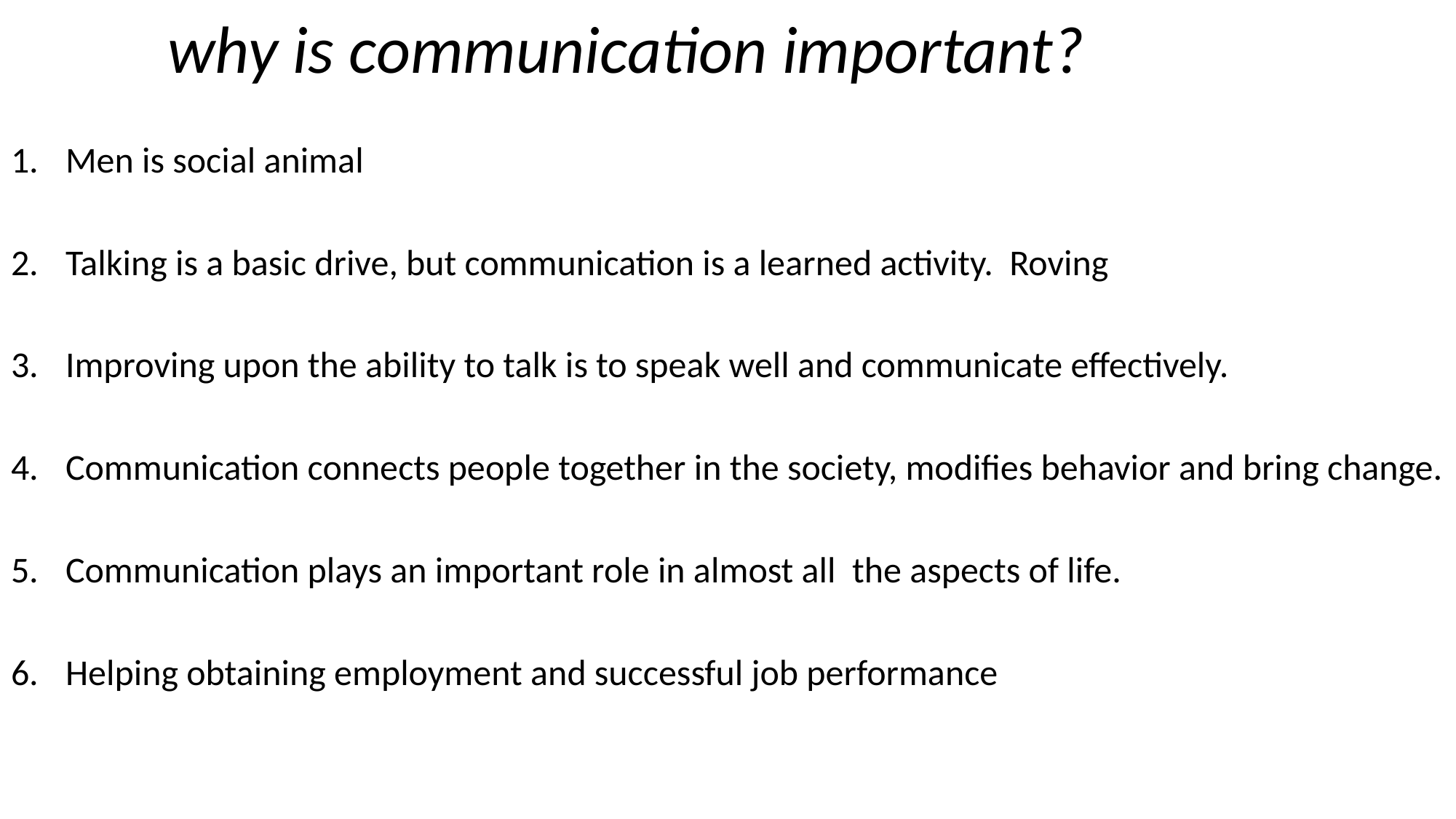

# why is communication important?
Men is social animal
Talking is a basic drive, but communication is a learned activity.  Roving
Improving upon the ability to talk is to speak well and communicate effectively.
Communication connects people together in the society, modifies behavior and bring change.
Communication plays an important role in almost all  the aspects of life.
Helping obtaining employment and successful job performance